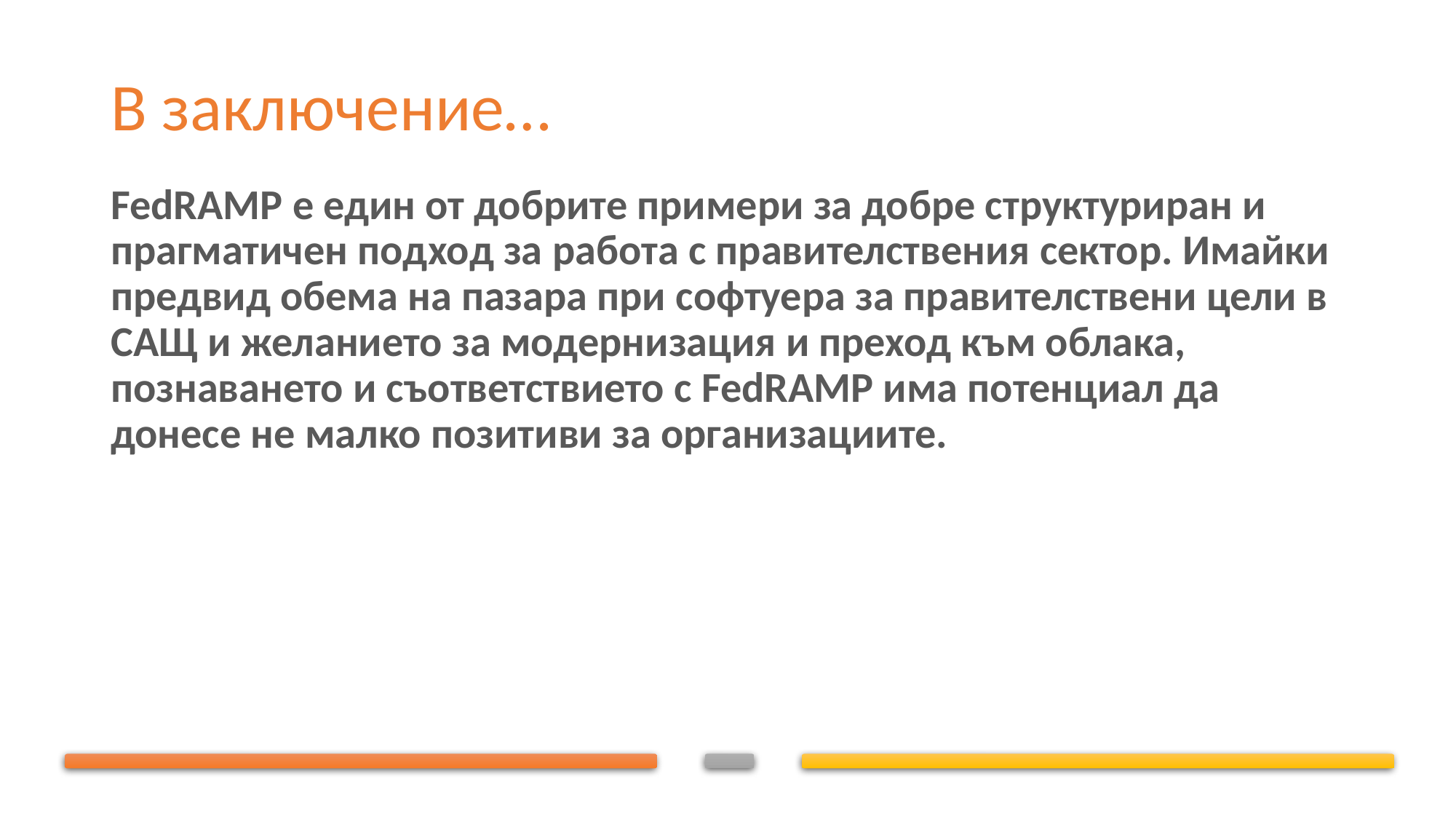

# В заключение…
FedRAMP е един от добрите примери за добре структуриран и прагматичен подход за работа с правителствения сектор. Имайки предвид обема на пазара при софтуера за правителствени цели в САЩ и желанието за модернизация и преход към облака, познаването и съответствието с FedRAMP има потенциал да донесе не малко позитиви за организациите.